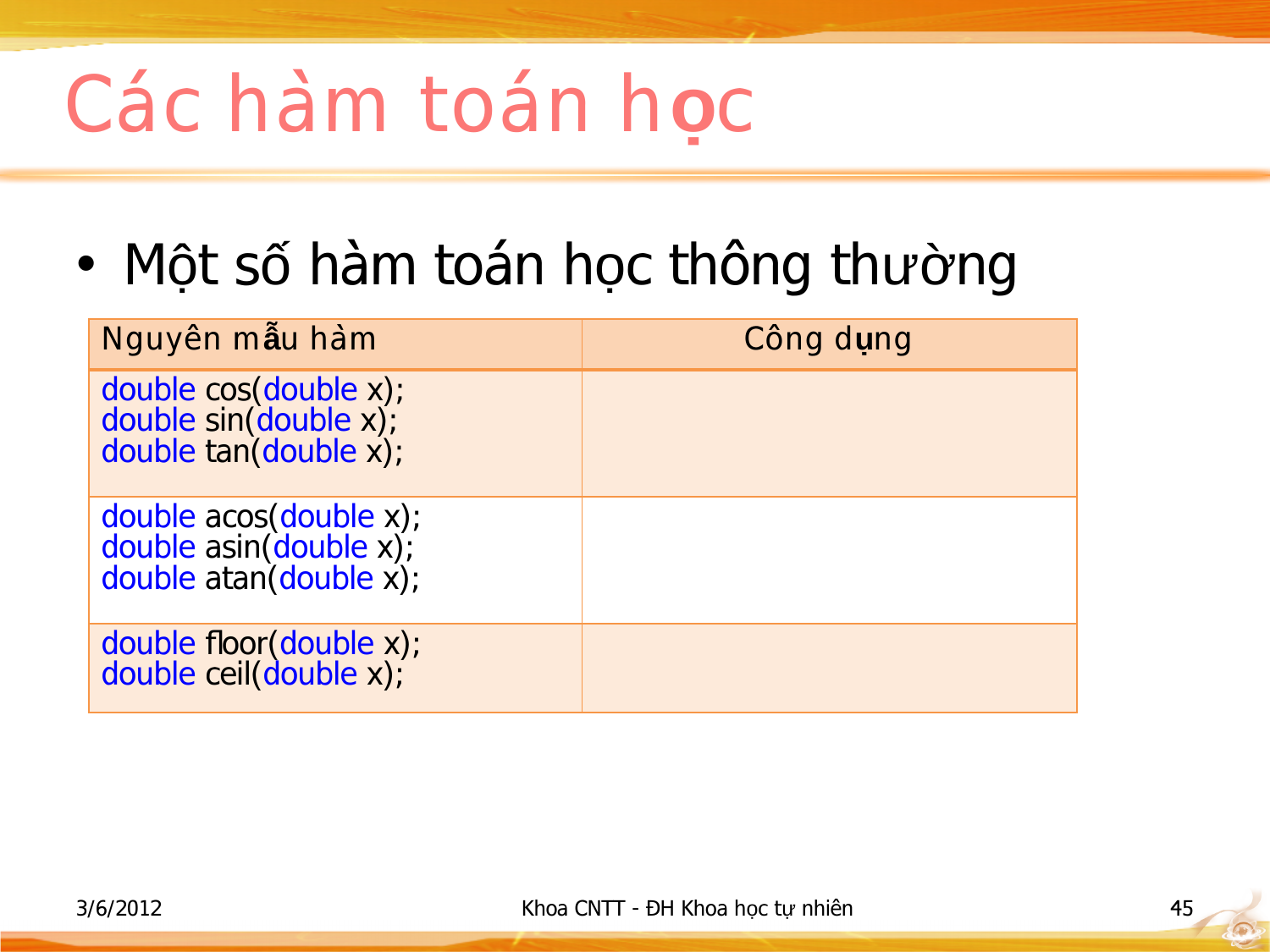

# Các hàm toán học
Một số hàm toán học thông thường
| Nguyên mẫu hàm | Công dụng |
| --- | --- |
| double cos(double x); double sin(double x); double tan(double x); |  |
| double acos(double x); double asin(double x); double atan(double x); |  |
| double floor(double x); double ceil(double x); |  |
3/6/2012
Khoa CNTT - ĐH Khoa học tự nhiên
45